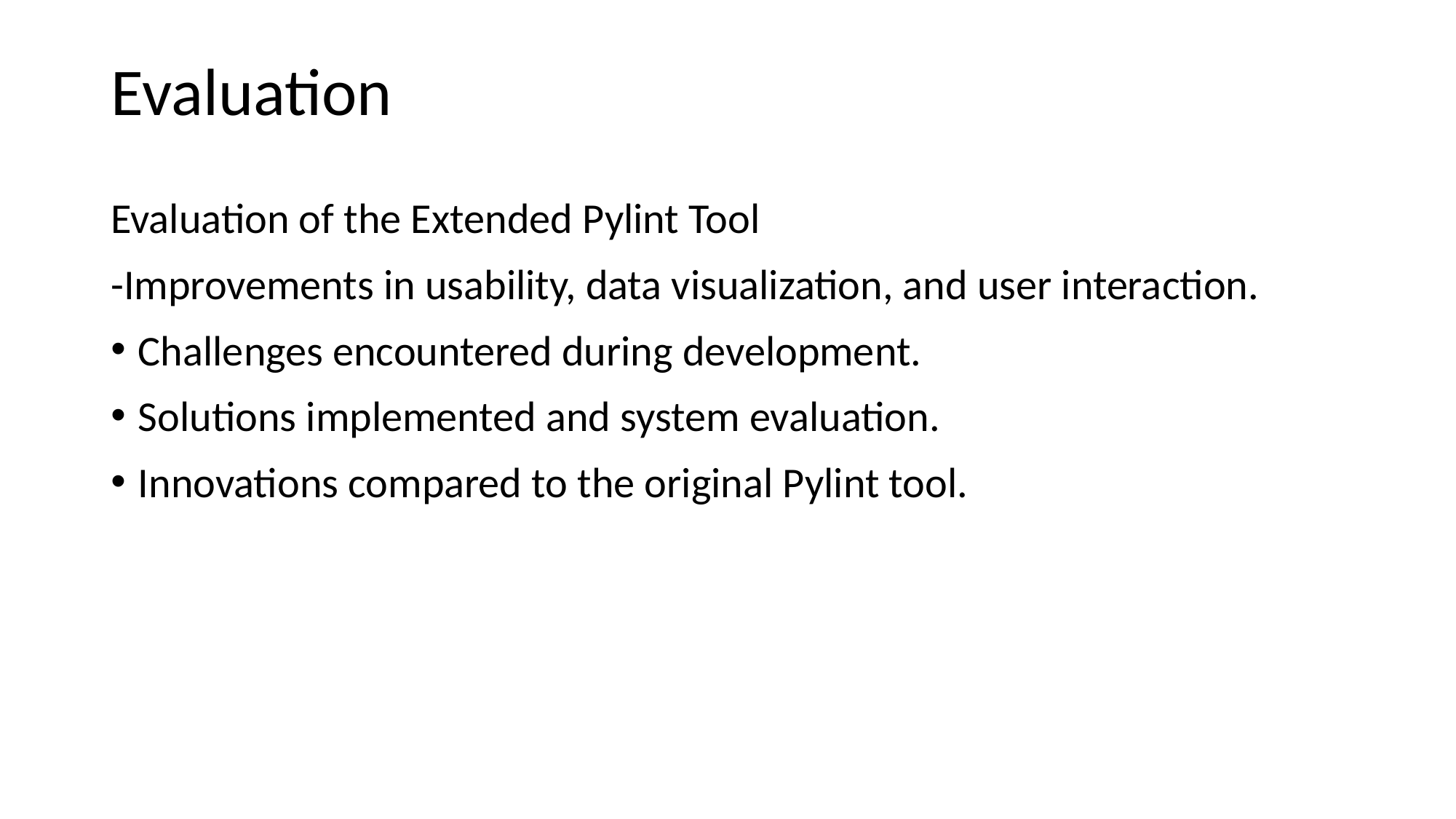

# Evaluation
Evaluation of the Extended Pylint Tool
-Improvements in usability, data visualization, and user interaction.
Challenges encountered during development.
Solutions implemented and system evaluation.
Innovations compared to the original Pylint tool.